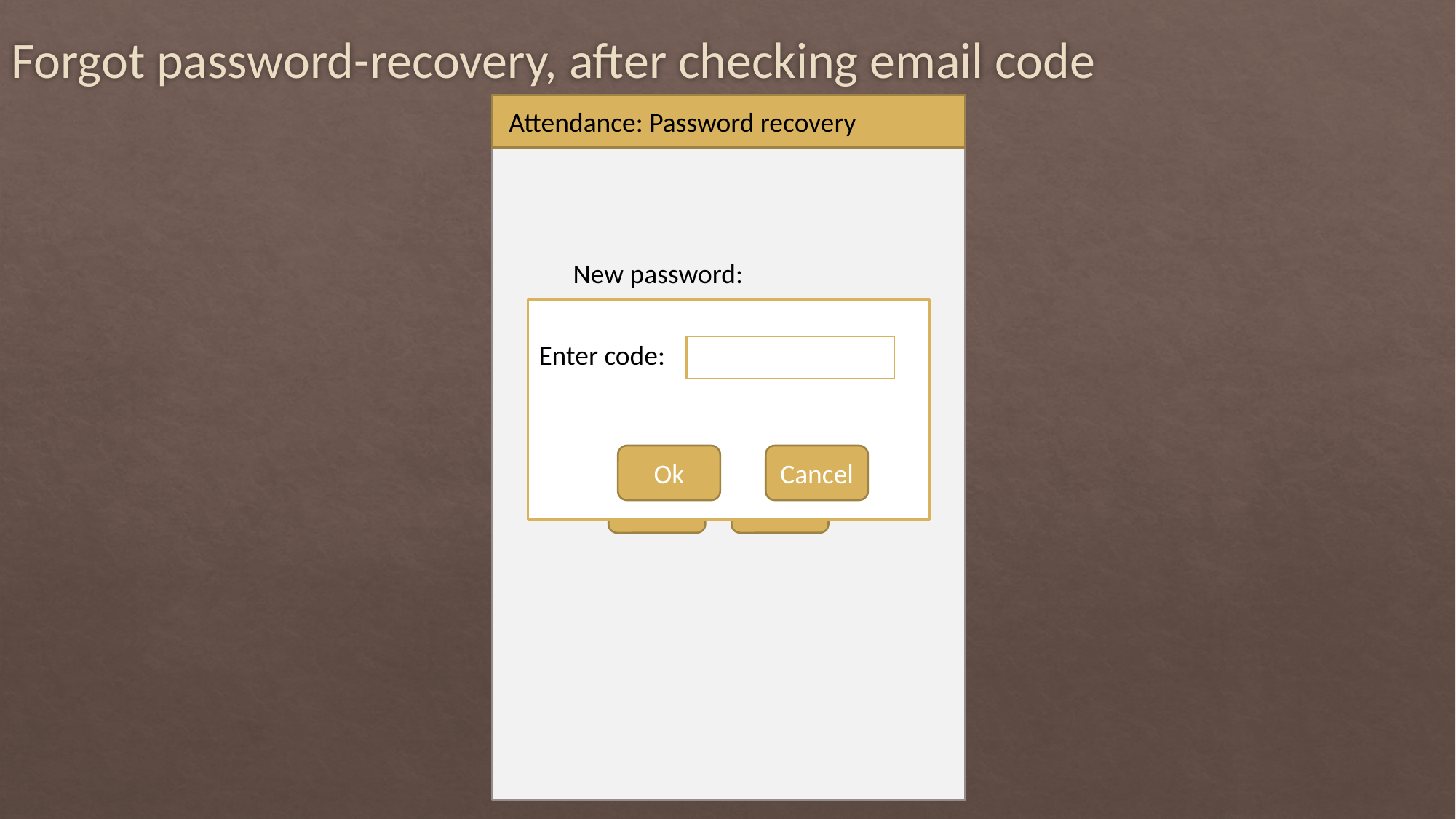

# Forgot password-recovery, after checking email code

 Attendance: Password recovery
New password:

Enter code:
******

Confirm password:
******
Ok
Cancel
Ok
Cancel